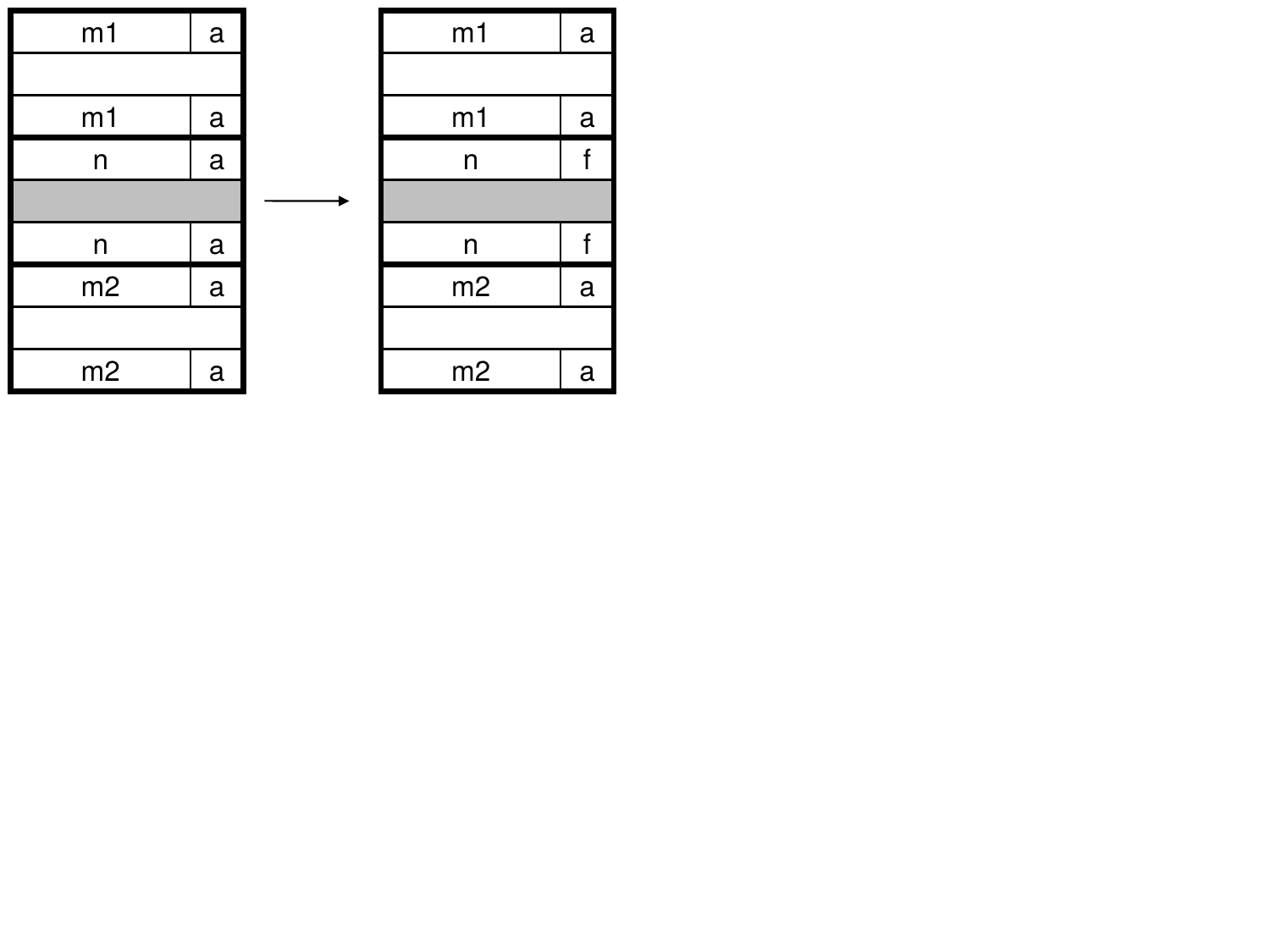

m1

a
m1

a

m1
a

m1
a
n

a
n

f

n
a

n
f
m2

a
m2

a

m2
a

m2
a